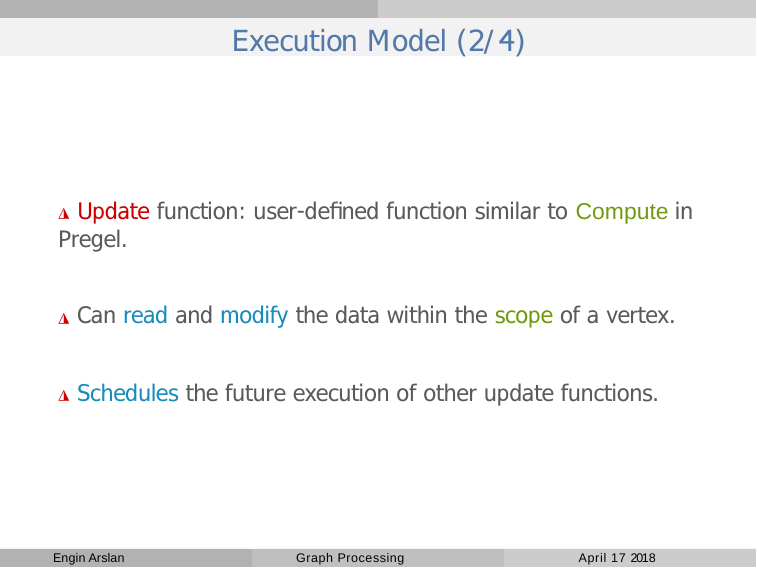

# Execution Model (2/4)
◮  Update function: user-defined function similar to Compute in Pregel.

◮  Can read and modify the data within the scope of a vertex.

◮  Schedules the future execution of other update functions.

Engin Arslan
Graph Processing
April 17 2018